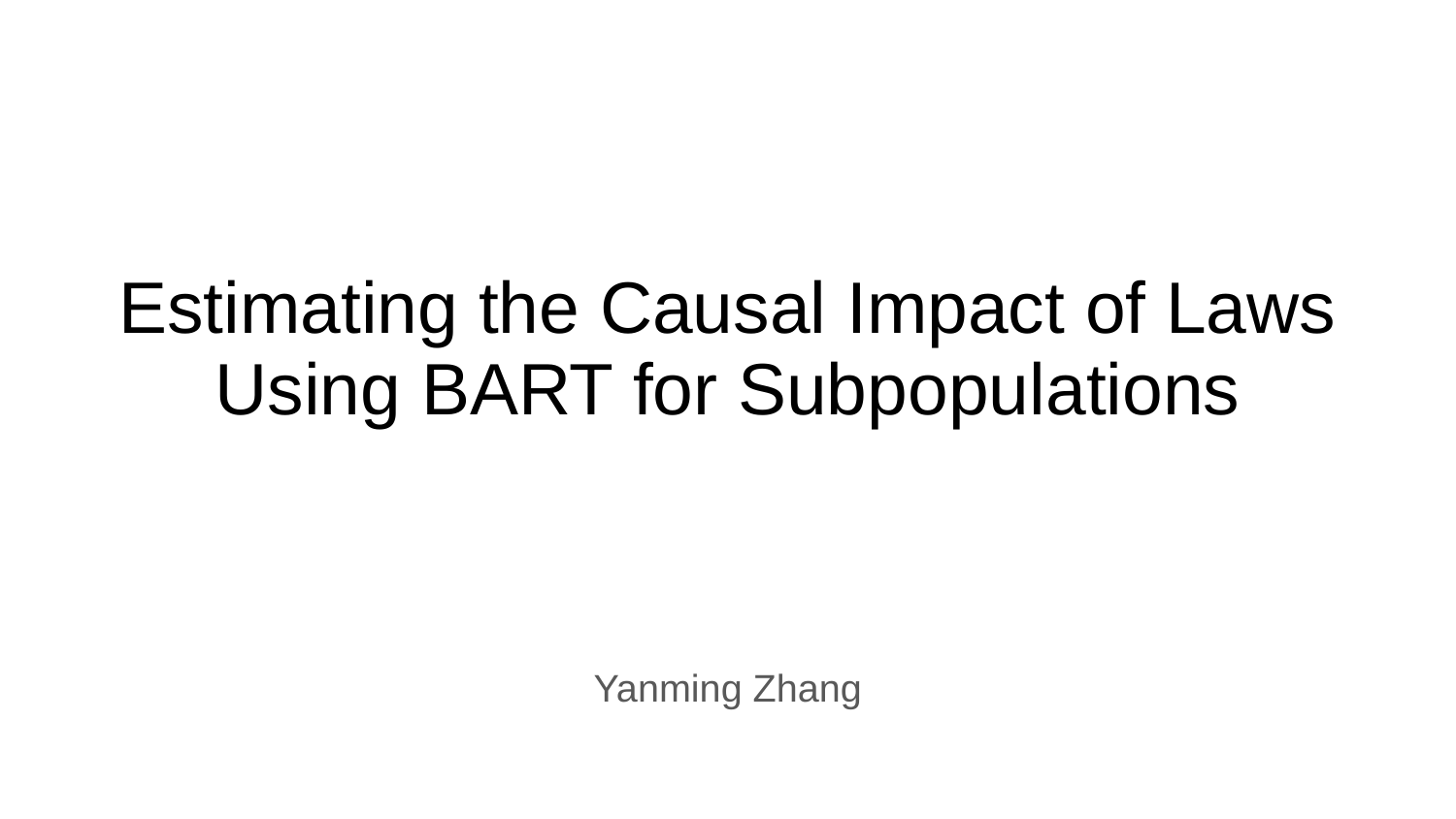

# Estimating the Causal Impact of Laws Using BART for Subpopulations
Yanming Zhang